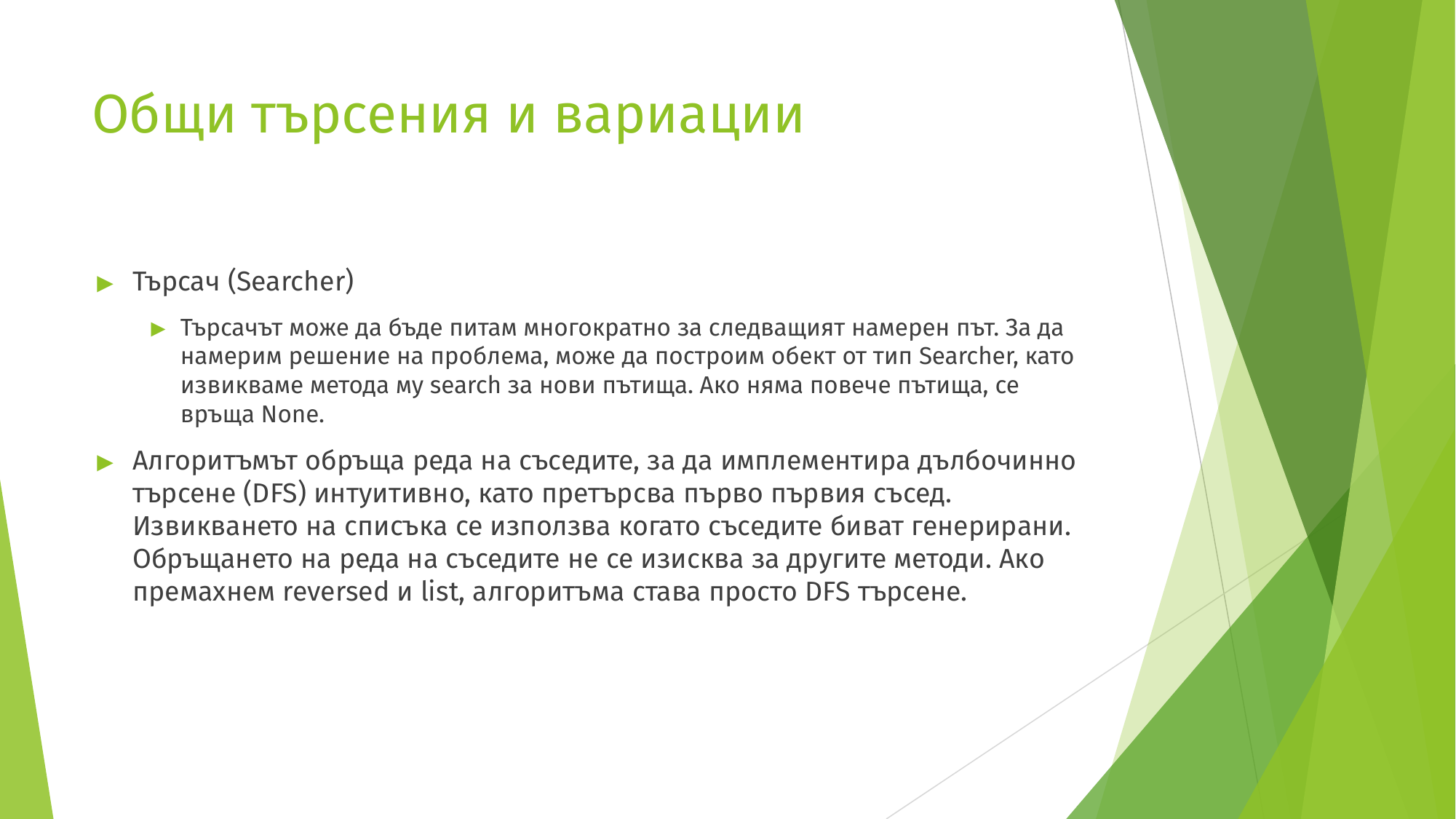

# Общи търсения и вариации
Търсач (Searcher)
Търсачът може да бъде питам многократно за следващият намерен път. За да намерим решение на проблема, може да построим обект от тип Searcher, като извикваме метода му search за нови пътища. Ако няма повече пътища, се връща None.
Алгоритъмът обръща реда на съседите, за да имплементира дълбочинно търсене (DFS) интуитивно, като претърсва първо първия съсед. Извикването на списъка се използва когато съседите биват генерирани. Обръщането на реда на съседите не се изисква за другите методи. Ако премахнем reversed и list, алгоритъма става просто DFS търсене.